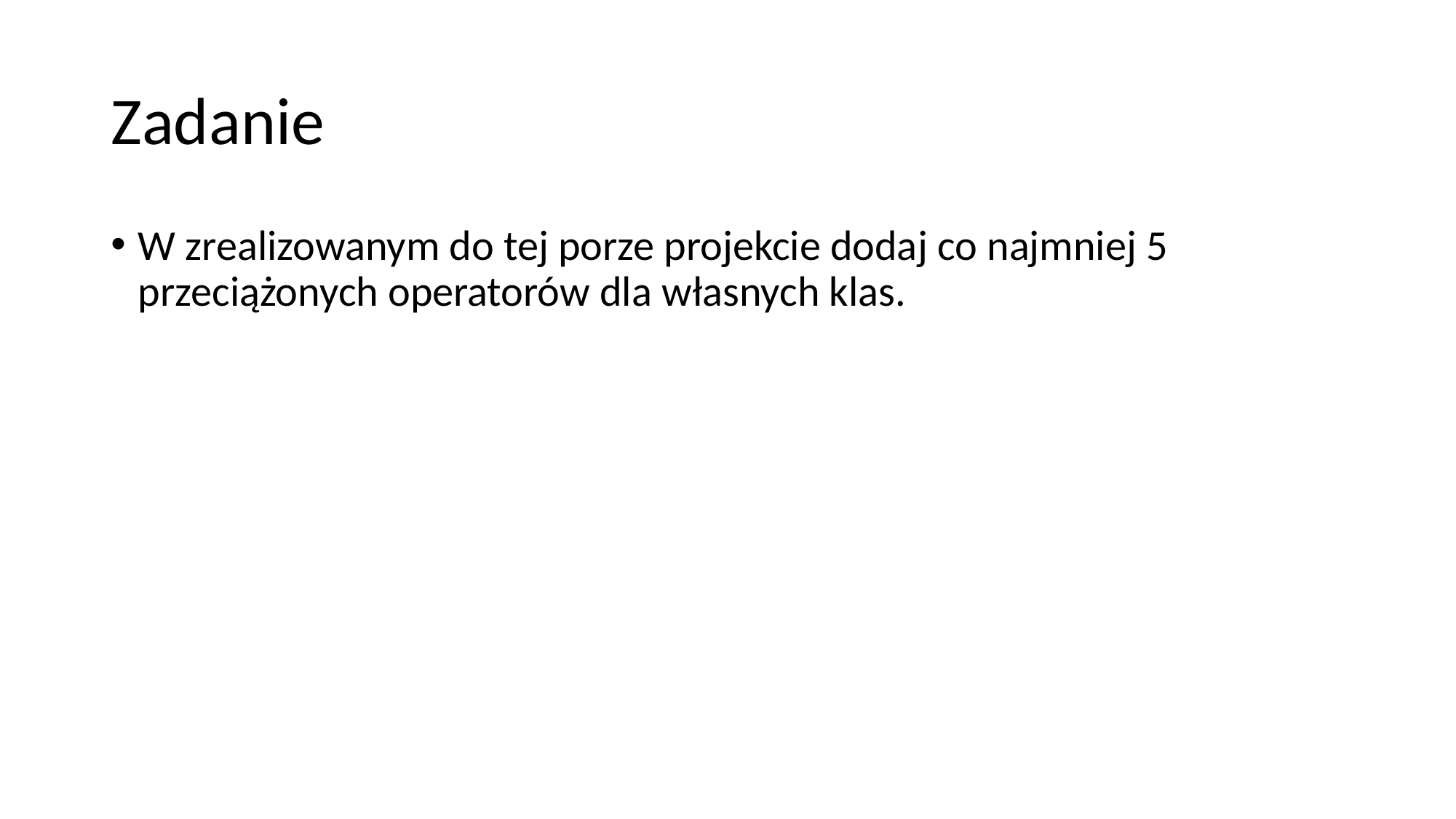

# Zadanie
W zrealizowanym do tej porze projekcie dodaj co najmniej 5 przeciążonych operatorów dla własnych klas.